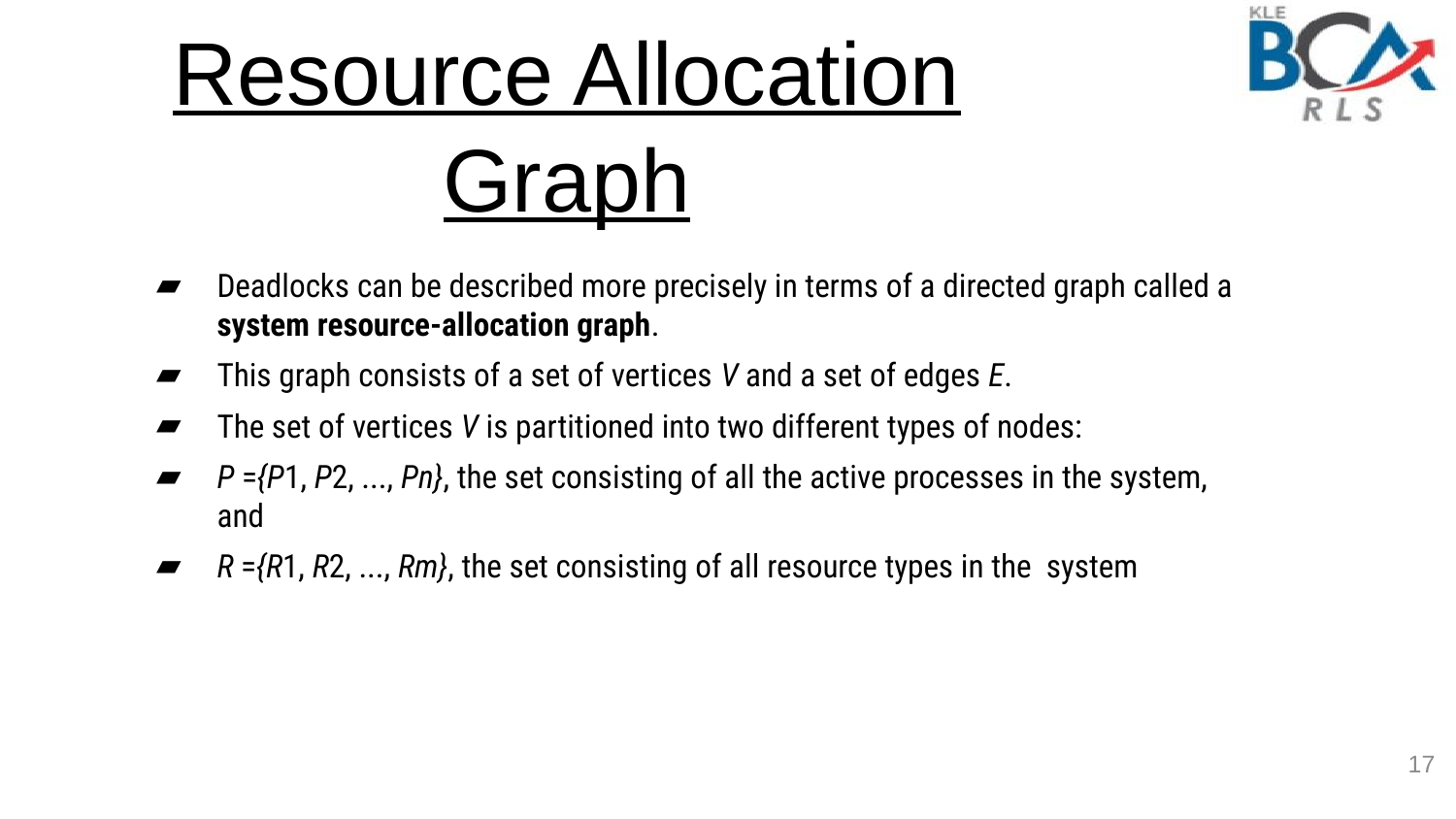

# Resource Allocation Graph
Deadlocks can be described more precisely in terms of a directed graph called a system resource-allocation graph.
This graph consists of a set of vertices V and a set of edges E.
The set of vertices V is partitioned into two different types of nodes:
P ={P1, P2, ..., Pn}, the set consisting of all the active processes in the system, and
R ={R1, R2, ..., Rm}, the set consisting of all resource types in the  system

17